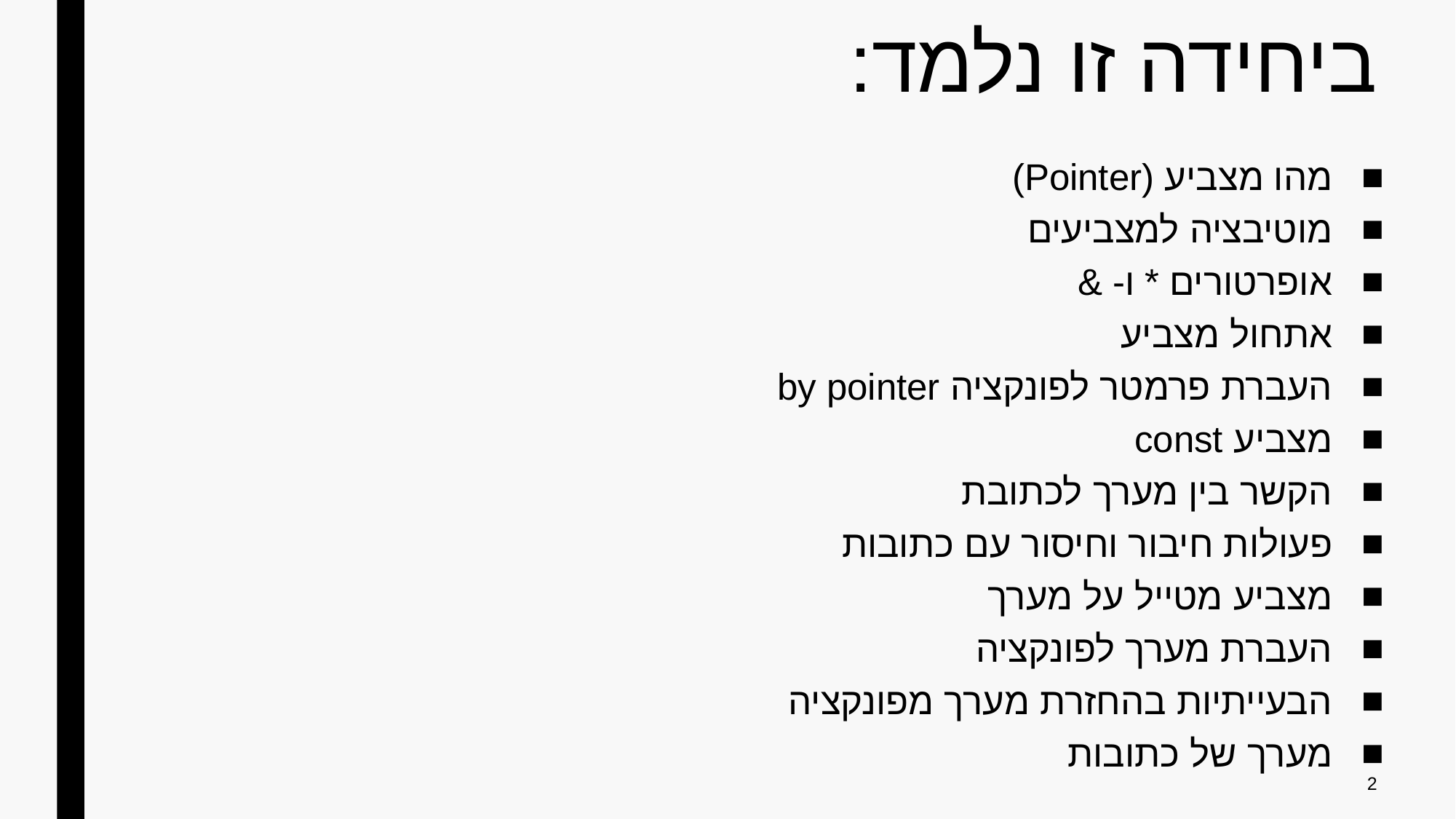

# ביחידה זו נלמד:
מהו מצביע (Pointer)
מוטיבציה למצביעים
אופרטורים * ו- &
אתחול מצביע
העברת פרמטר לפונקציה by pointer
מצביע const
הקשר בין מערך לכתובת
פעולות חיבור וחיסור עם כתובות
מצביע מטייל על מערך
העברת מערך לפונקציה
הבעייתיות בהחזרת מערך מפונקציה
מערך של כתובות
2